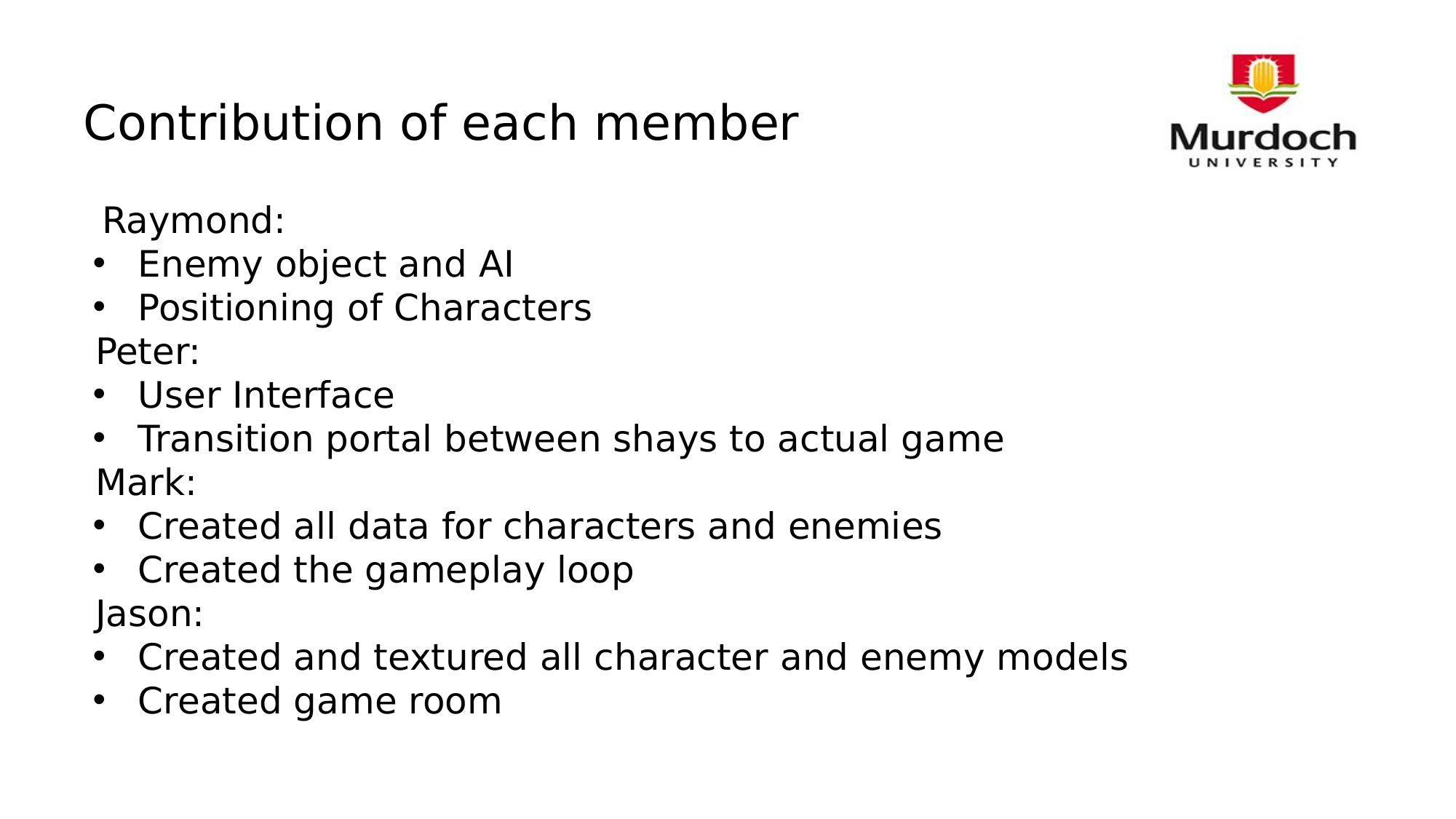

# Contribution of each member
Raymond:
Enemy object and AI
Positioning of Characters
 Peter:
User Interface
Transition portal between shays to actual game
 Mark:
Created all data for characters and enemies
Created the gameplay loop
 Jason:
Created and textured all character and enemy models
Created game room